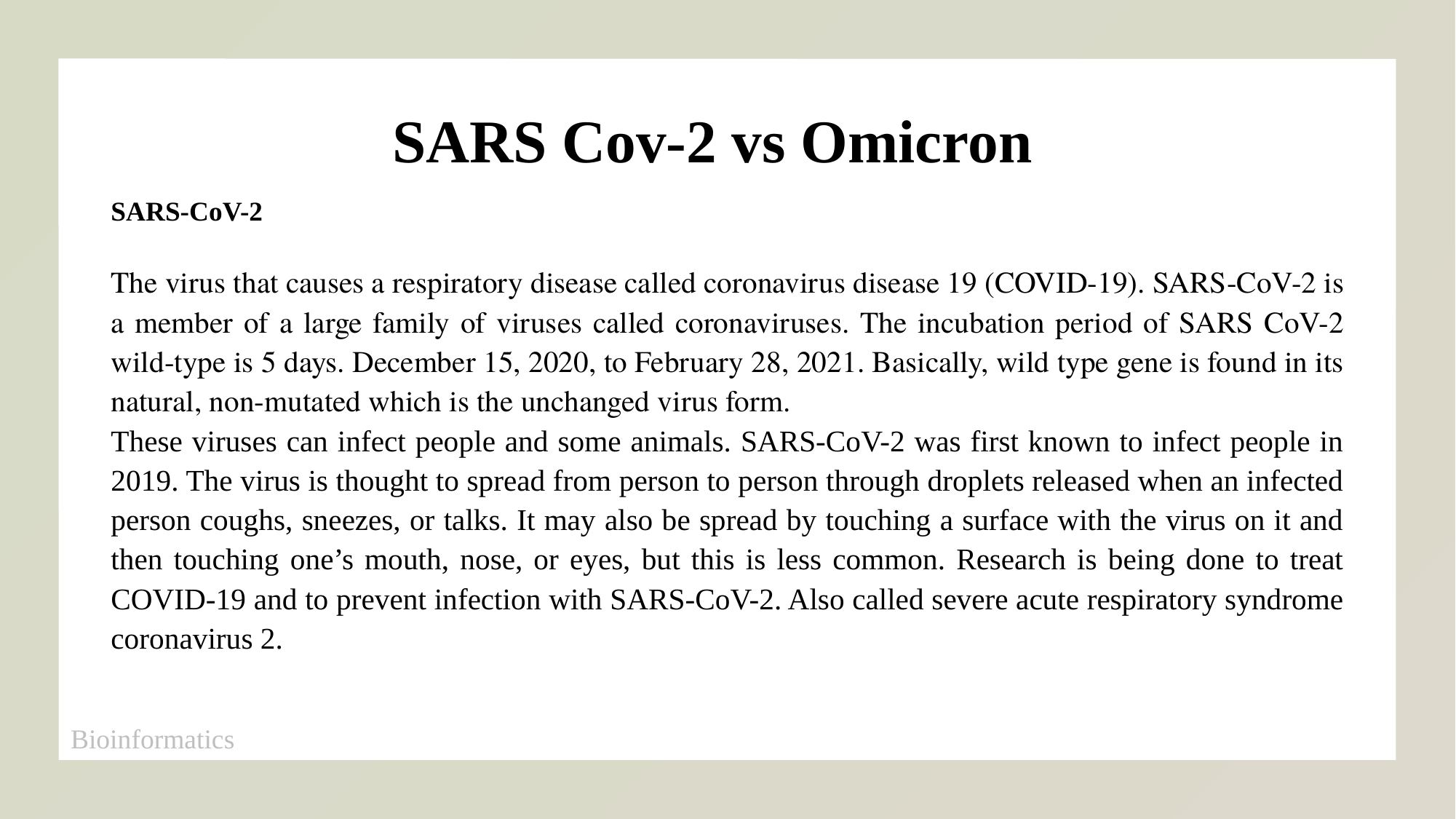

# SARS Cov-2 vs Omicron
SARS-CoV-2

The virus that causes a respiratory disease called coronavirus disease 19 (COVID-19). SARS-CoV-2 is a member of a large family of viruses called coronaviruses. The incubation period of SARS CoV-2 wild-type is 5 days. December 15, 2020, to February 28, 2021. Basically, wild type gene is found in its natural, non-mutated which is the unchanged virus form.
These viruses can infect people and some animals. SARS-CoV-2 was first known to infect people in 2019. The virus is thought to spread from person to person through droplets released when an infected person coughs, sneezes, or talks. It may also be spread by touching a surface with the virus on it and then touching one’s mouth, nose, or eyes, but this is less common. Research is being done to treat COVID-19 and to prevent infection with SARS-CoV-2. Also called severe acute respiratory syndrome coronavirus 2.
Bioinformatics